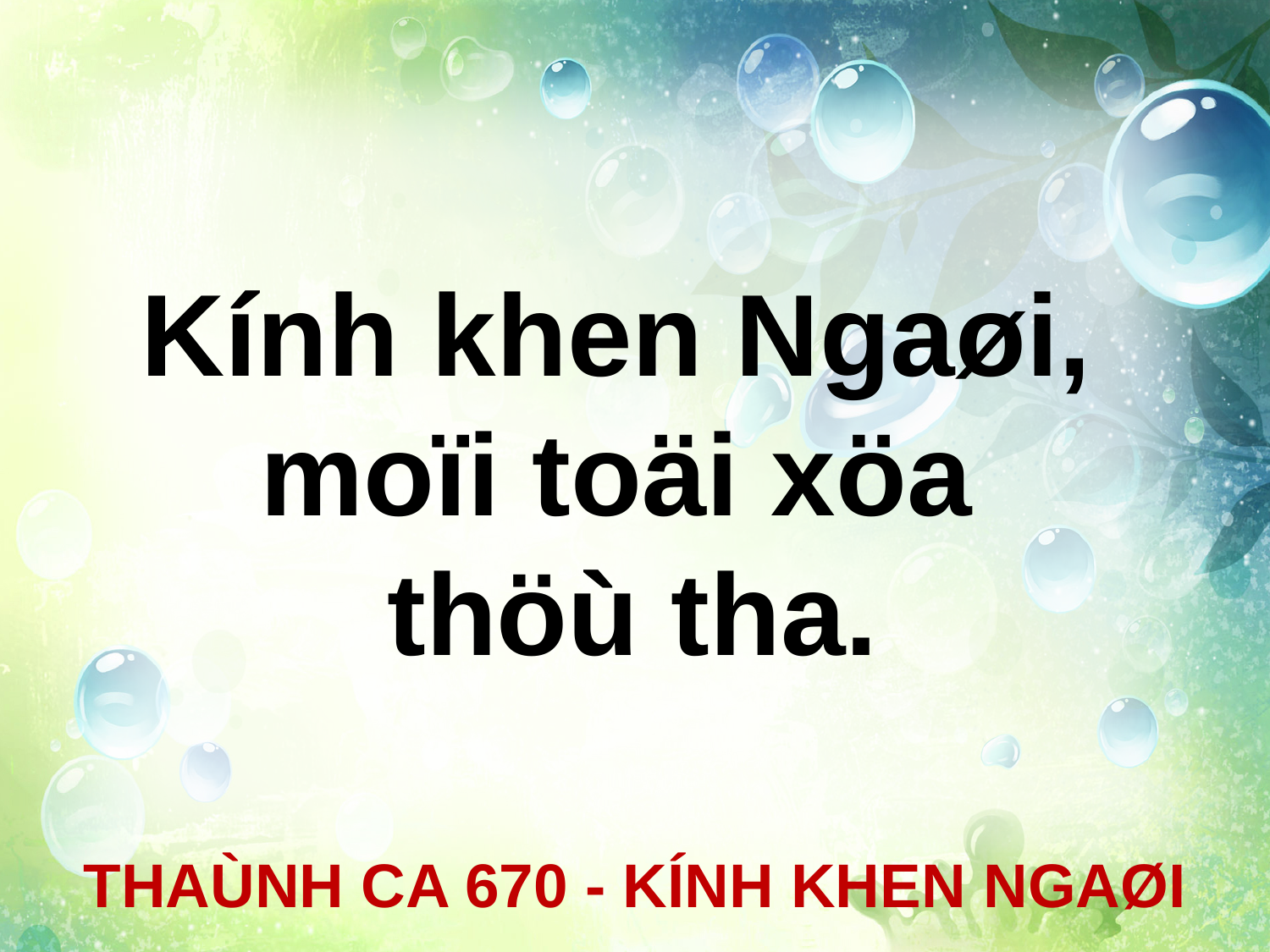

Kính khen Ngaøi,
moïi toäi xöa
thöù tha.
THAÙNH CA 670 - KÍNH KHEN NGAØI